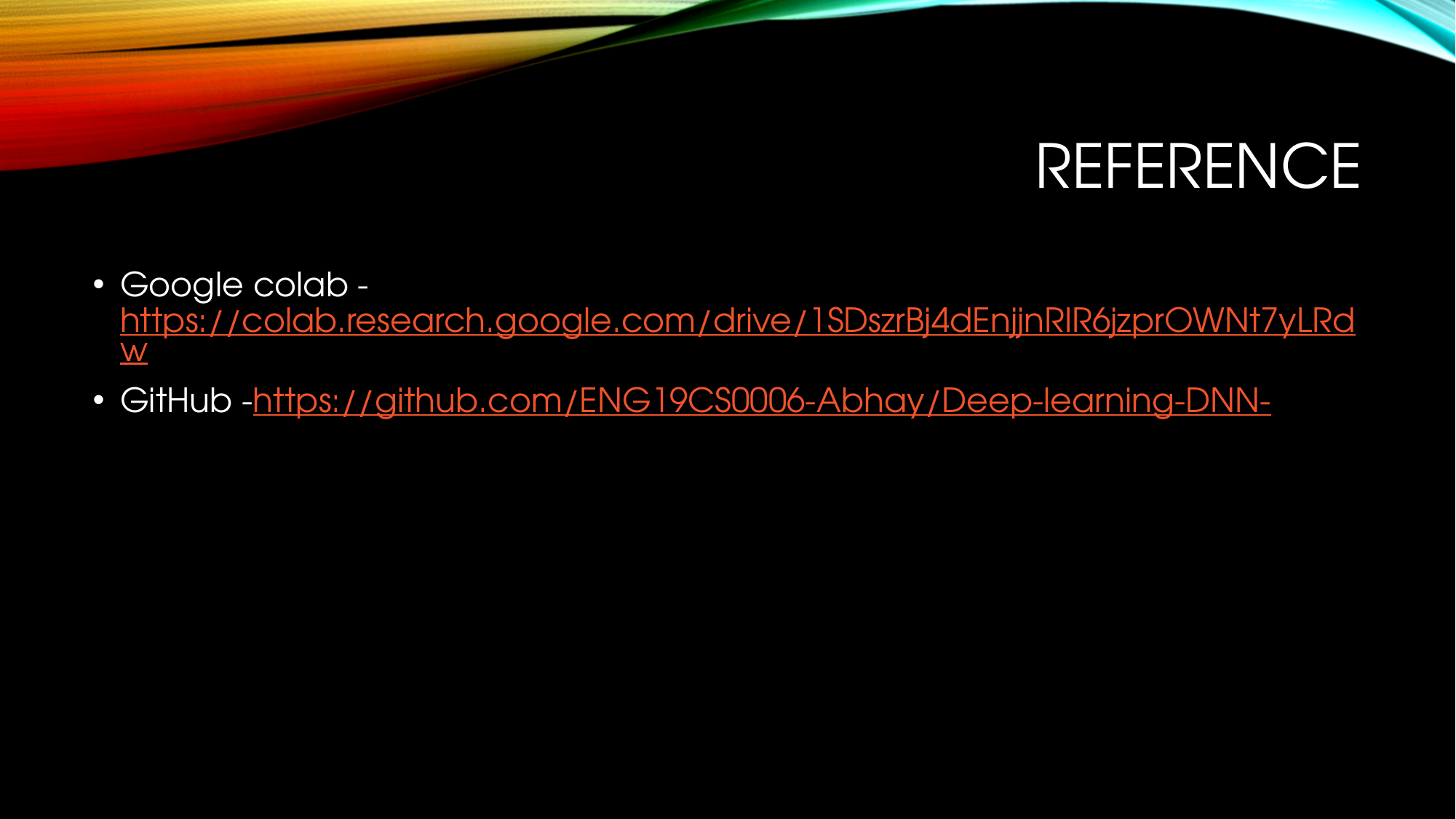

# Reference
Google colab - https://colab.research.google.com/drive/1SDszrBj4dEnjjnRIR6jzprOWNt7yLRdw
GitHub -https://github.com/ENG19CS0006-Abhay/Deep-learning-DNN-